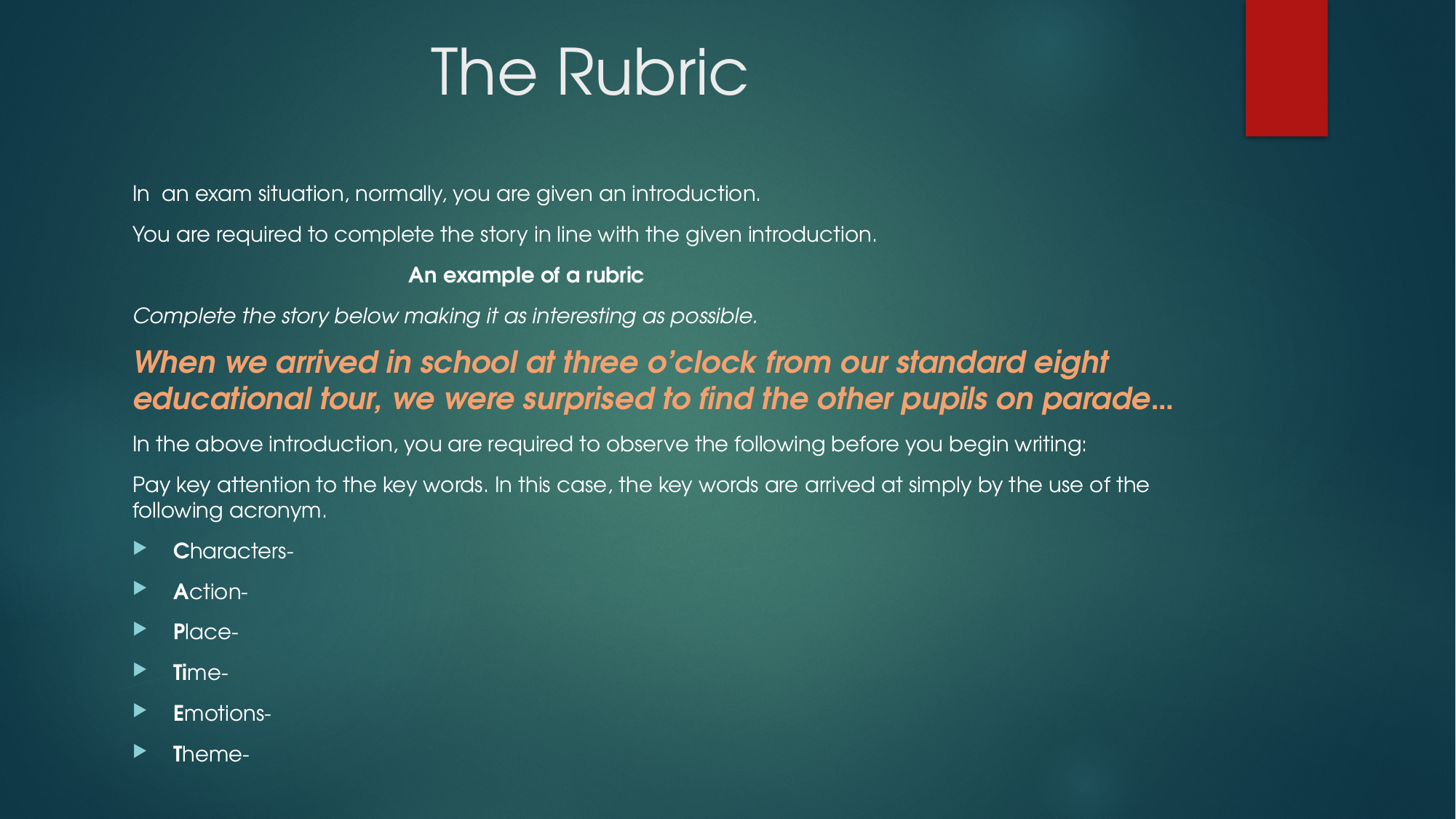

# The Rubric
In  an exam situation, normally, you are given an introduction.
You are required to complete the story in line with the given introduction.
                                              An example of a rubric
Complete the story below making it as interesting as possible.
When we arrived in school at three o’clock from our standard eight educational tour, we were surprised to find the other pupils on parade…
In the above introduction, you are required to observe the following before you begin writing:
Pay key attention to the key words. In this case, the key words are arrived at simply by the use of the following acronym.
Characters-
Action-
Place-
Time-
Emotions-
Theme-